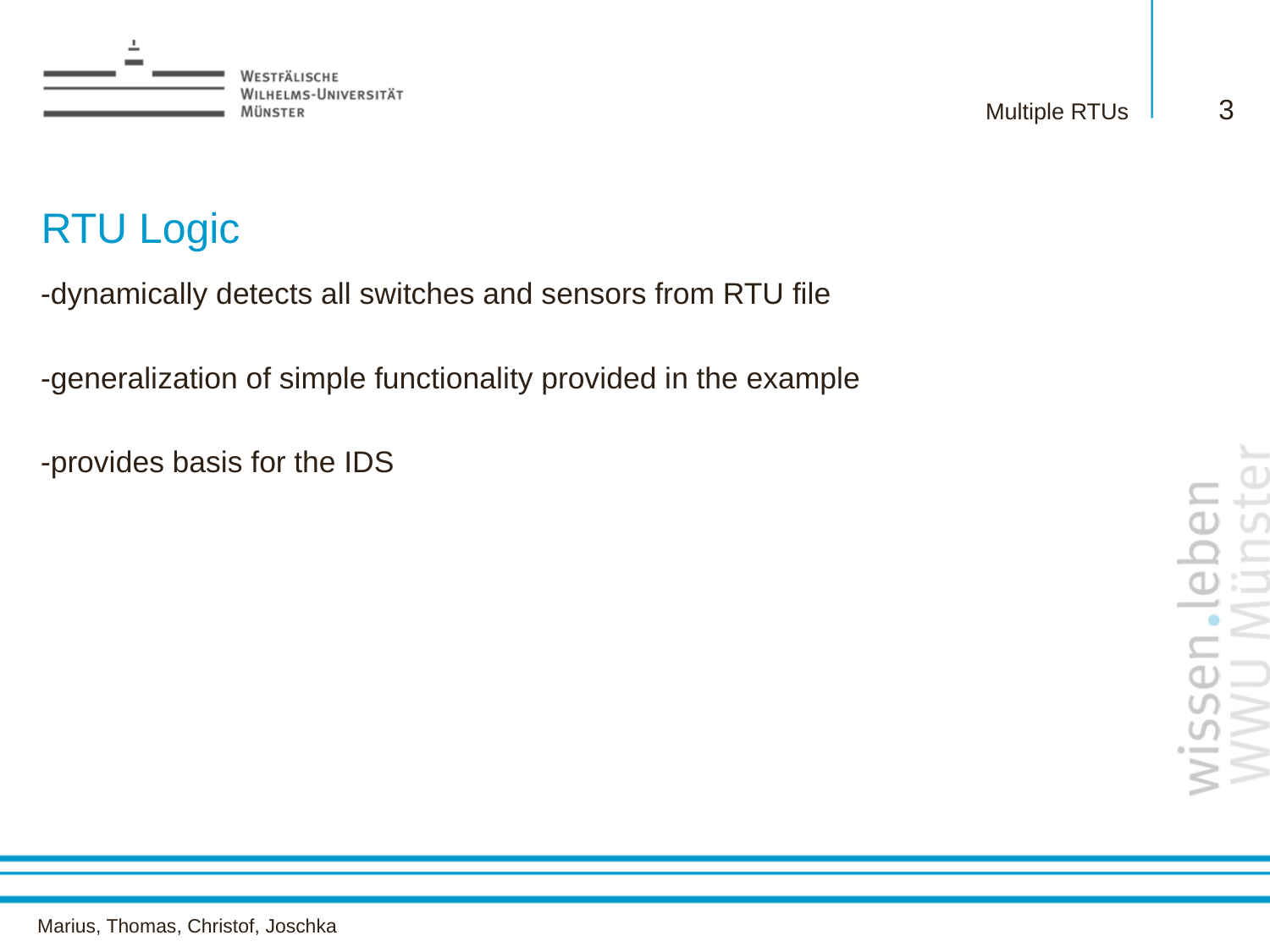

3
Multiple RTUs
# RTU Logic
-dynamically detects all switches and sensors from RTU file

-generalization of simple functionality provided in the example

-provides basis for the IDS